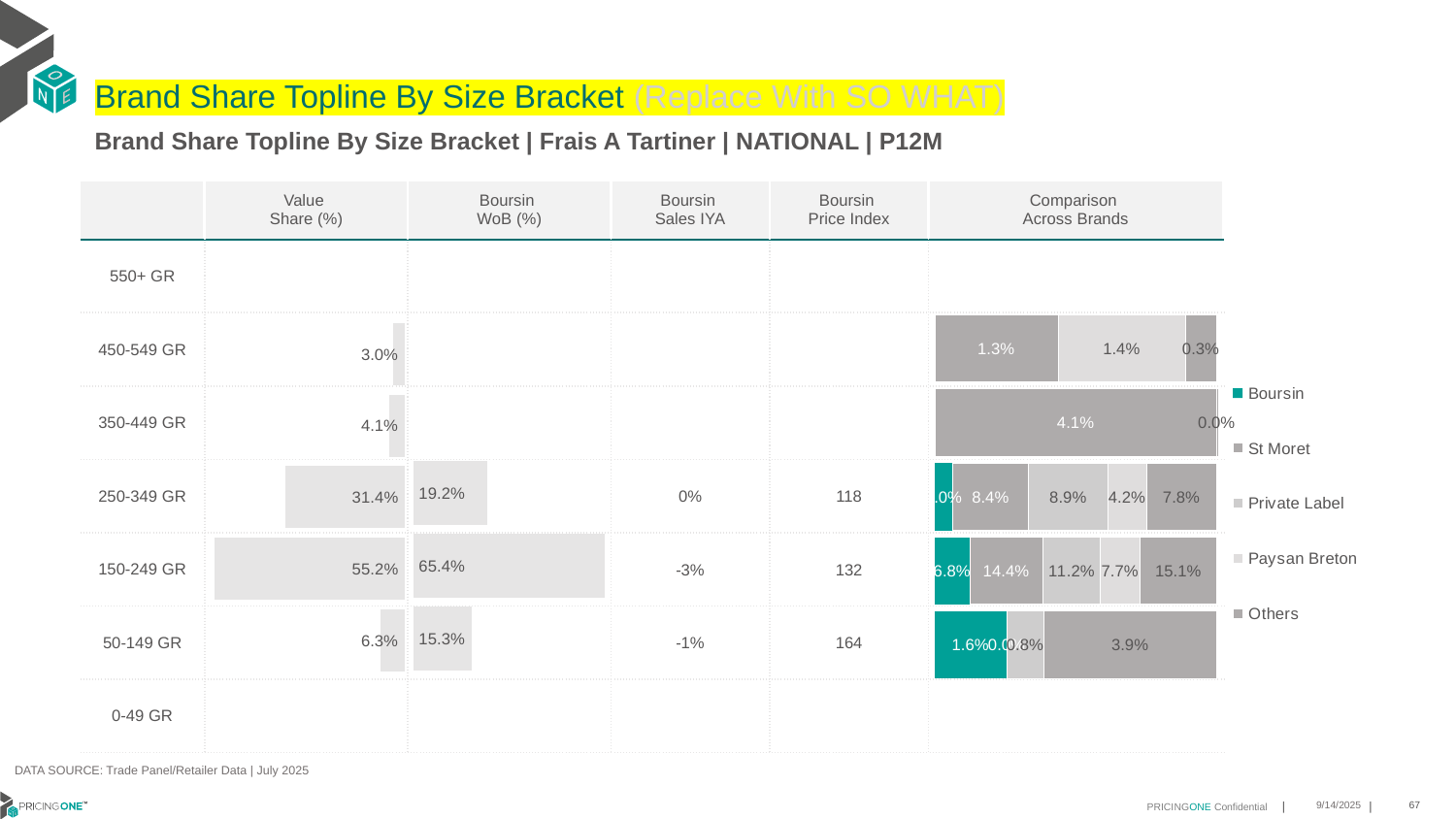

# Brand Share Topline By Size Bracket (Replace With SO WHAT)
Brand Share Topline By Size Bracket | Frais A Tartiner | NATIONAL | P12M
|  | Value Share (%) | Boursin WoB (%) | Boursin Sales IYA | Boursin Price Index | Comparison Across Brands |
| --- | --- | --- | --- | --- | --- |
| 550+ GR |  |  |  |  |  |
| 450-549 GR |  |  |  |  |  |
| 350-449 GR |  |  |  |  |  |
| 250-349 GR |  |  | 0% | 118 |  |
| 150-249 GR |  |  | -3% | 132 |  |
| 50-149 GR |  |  | -1% | 164 |  |
| 0-49 GR |  |  |  |  |  |

### Chart

| Category | Boursin | St Moret | Private Label | Paysan Breton | Others |
|---|---|---|---|---|---|
| 550+ GR | None | None | None | None | None |
| 450-549 GR | None | 0.01325730285874963 | None | 0.013674589538061579 | 0.0033806543595048637 |
| 350-449 GR | None | 0.04111752249444561 | None | None | 1.975616354974749e-05 |
| 250-349 GR | 0.020110324760778144 | 0.08397177708532844 | 0.08882915866472224 | 0.04214852642763222 | 0.07848905495523167 |
| 150-249 GR | 0.06841718773242574 | 0.14385126804842238 | 0.11193535863478145 | 0.07749675245625218 | 0.15050567205963603 |
| 50-149 GR | 0.016040954531526964 | 3.5308251402805055e-07 | 0.008182195041637719 | None | 0.038554590780193895 |
| 0-49 GR | None | None | None | None | None |

### Chart

| Category | Value Share |
|---|---|
|  | None |

### Chart

| Category | Brand WoB % |
|---|---|
|  | None |
DATA SOURCE: Trade Panel/Retailer Data | July 2025

9/14/2025
67